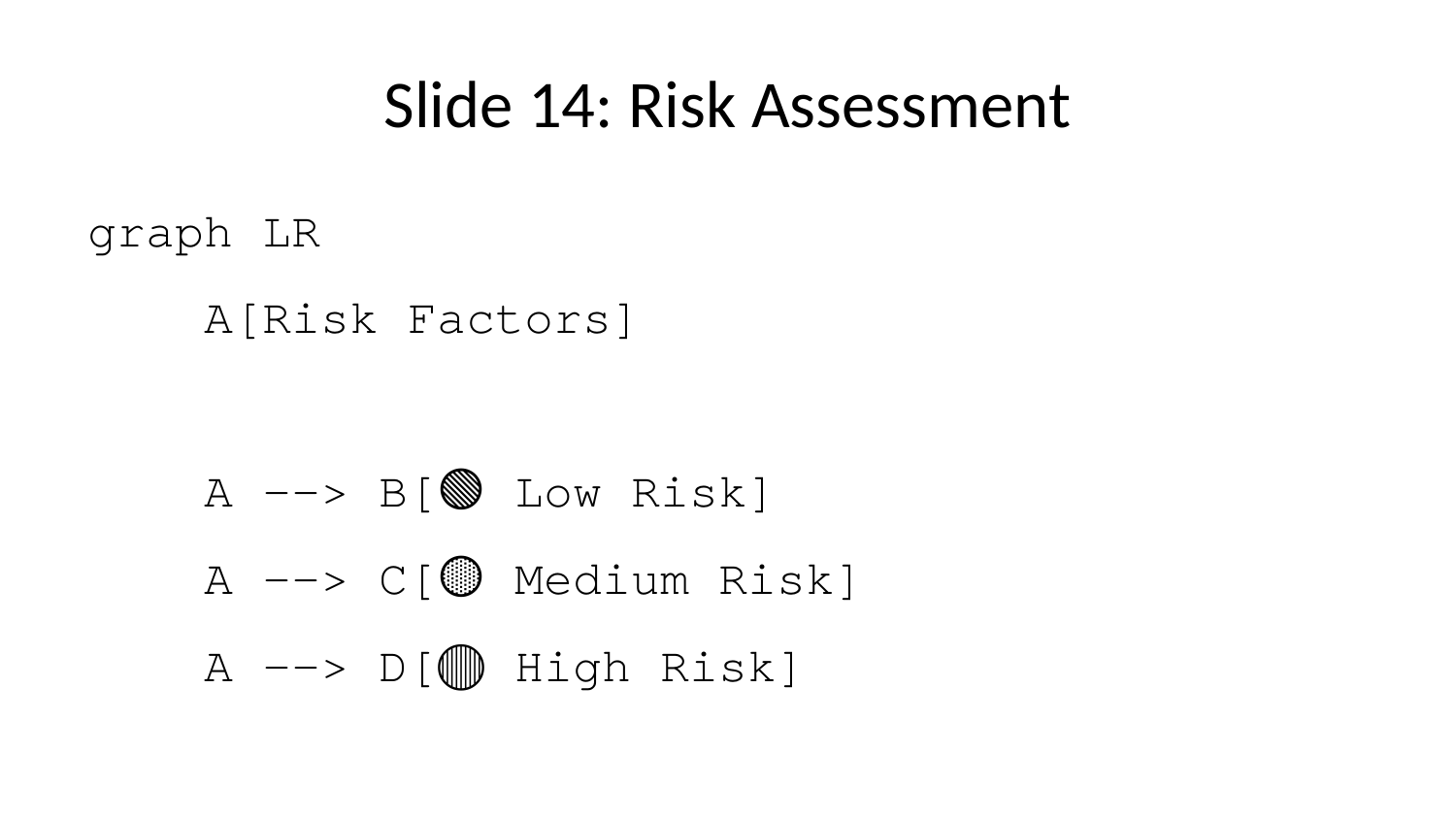

# Slide 14: Risk Assessment
graph LR
    A[Risk Factors]

    A --> B[🟢 Low Risk]
    A --> C[🟡 Medium Risk]
    A --> D[🔴 High Risk]

    B --> B1[Standard Framework]
    B --> B2[Common Patterns]

    C --> C1[Version Updates Needed]
    C --> C2[Config Changes Required]

    D --> D1[None Identified! 🎉]

    style B fill:#90EE90
    style C fill:#FFE4B5
    style D fill:#FFB6C1
Migration Confidence: High 🎯